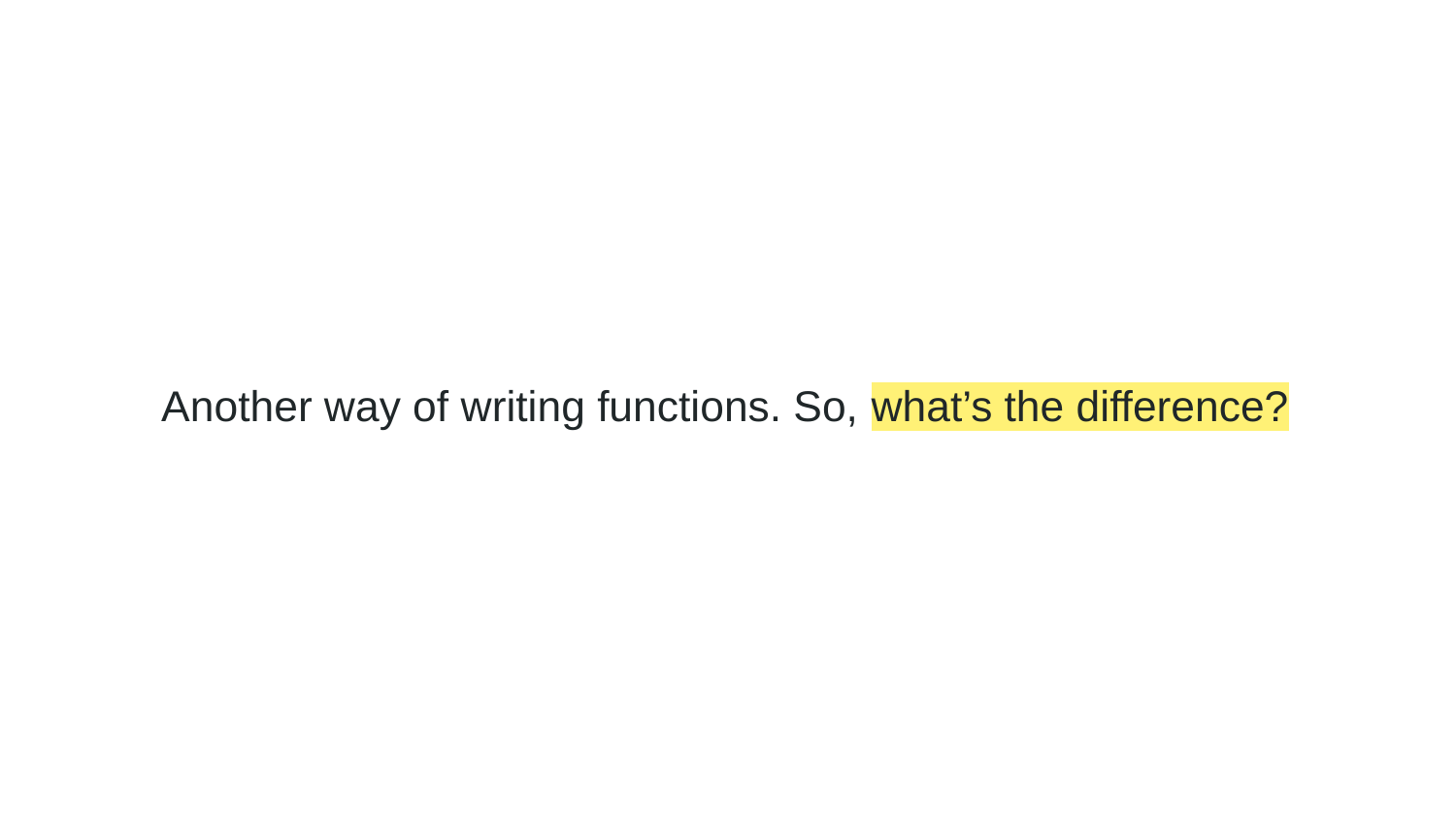

# Another way of writing functions. So, what’s the difference?